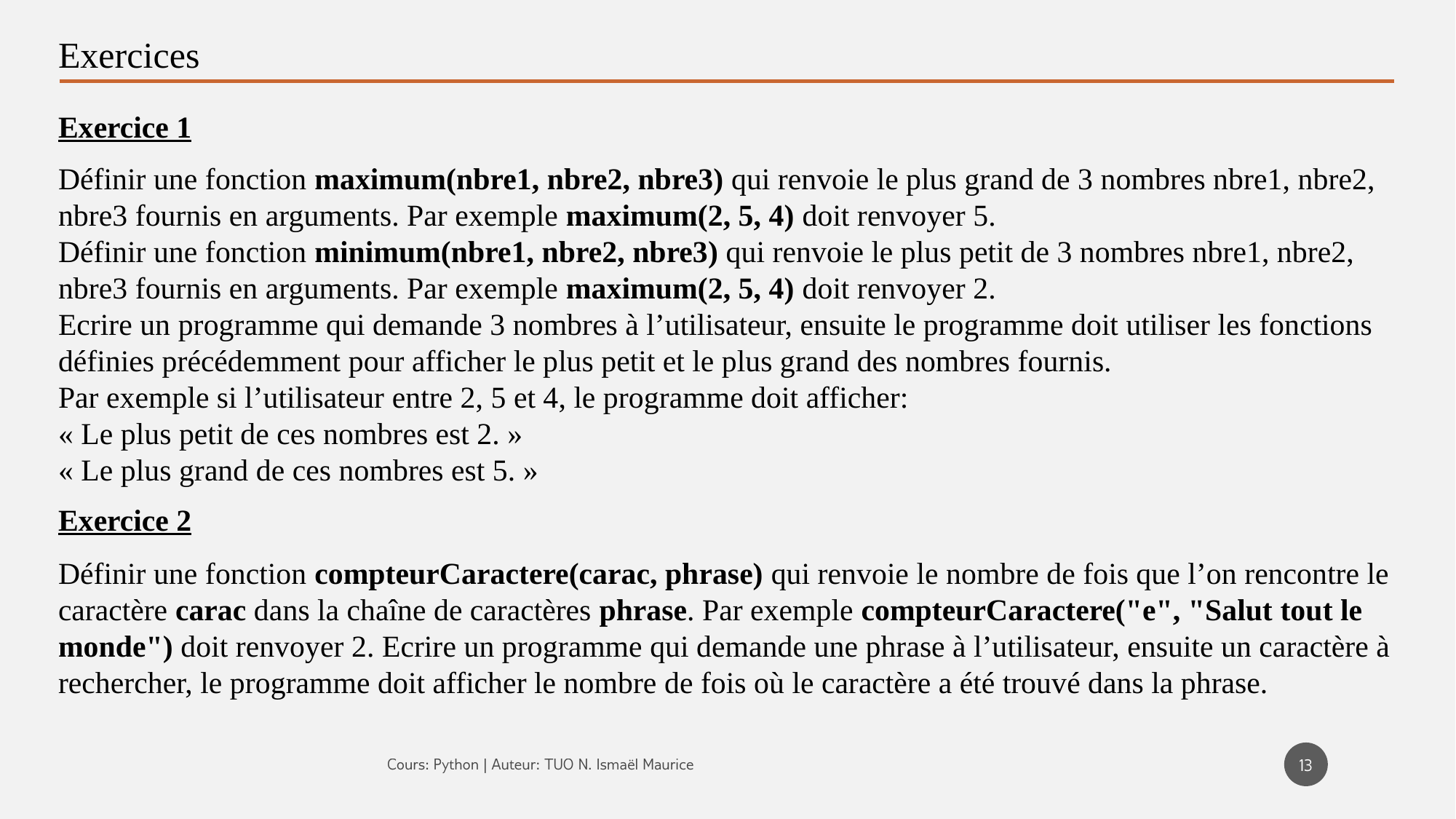

Exercices
Exercice 1
Définir une fonction maximum(nbre1, nbre2, nbre3) qui renvoie le plus grand de 3 nombres nbre1, nbre2, nbre3 fournis en arguments. Par exemple maximum(2, 5, 4) doit renvoyer 5.
Définir une fonction minimum(nbre1, nbre2, nbre3) qui renvoie le plus petit de 3 nombres nbre1, nbre2, nbre3 fournis en arguments. Par exemple maximum(2, 5, 4) doit renvoyer 2.
Ecrire un programme qui demande 3 nombres à l’utilisateur, ensuite le programme doit utiliser les fonctions définies précédemment pour afficher le plus petit et le plus grand des nombres fournis.
Par exemple si l’utilisateur entre 2, 5 et 4, le programme doit afficher:
« Le plus petit de ces nombres est 2. »
« Le plus grand de ces nombres est 5. »
Exercice 2
Définir une fonction compteurCaractere(carac, phrase) qui renvoie le nombre de fois que l’on rencontre le caractère carac dans la chaîne de caractères phrase. Par exemple compteurCaractere("e", "Salut tout le monde") doit renvoyer 2. Ecrire un programme qui demande une phrase à l’utilisateur, ensuite un caractère à rechercher, le programme doit afficher le nombre de fois où le caractère a été trouvé dans la phrase.
13
Cours: Python | Auteur: TUO N. Ismaël Maurice